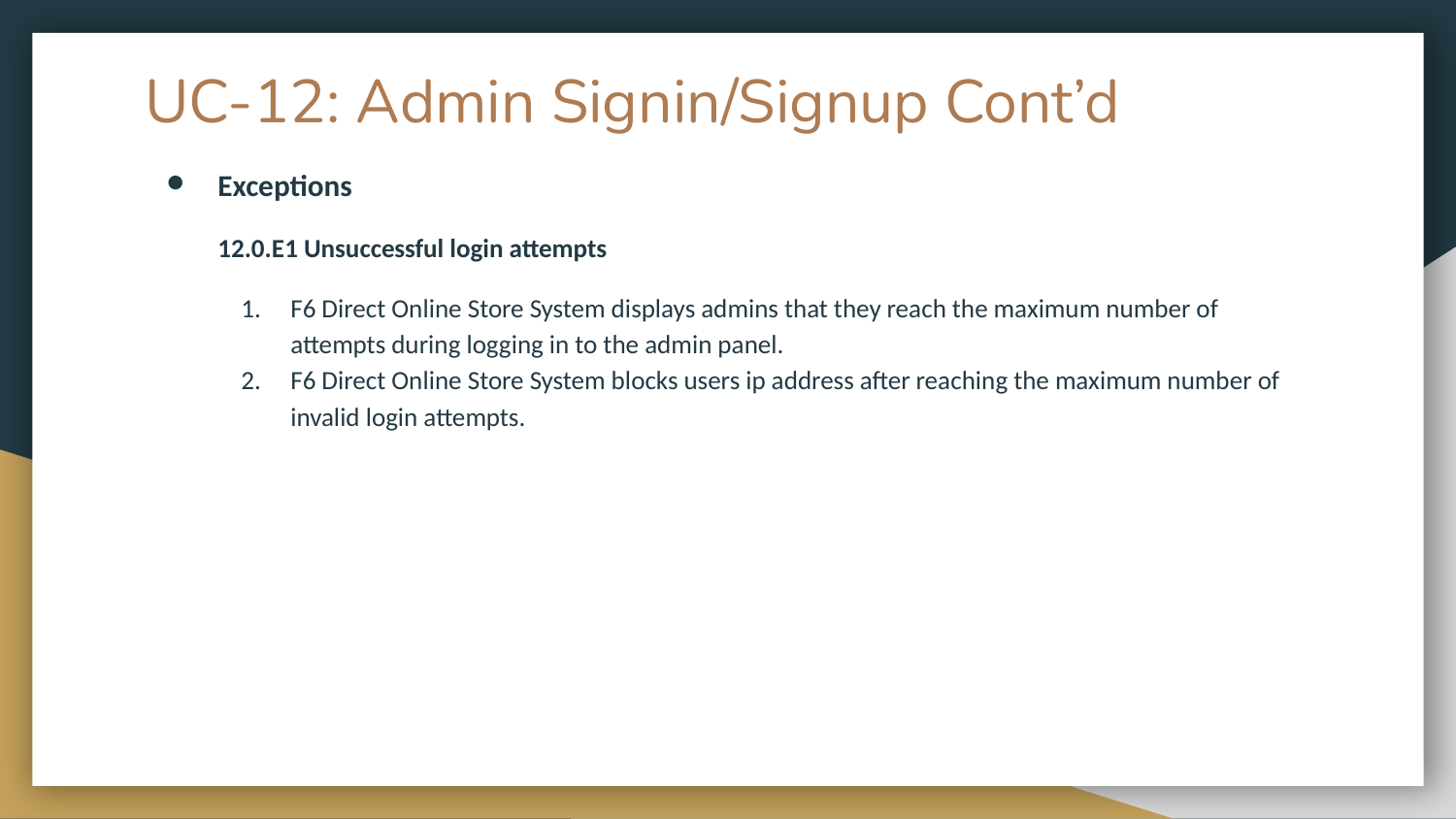

# UC-12: Admin Signin/Signup Cont’d

Exceptions
12.0.E1 Unsuccessful login attempts
F6 Direct Online Store System displays admins that they reach the maximum number of attempts during logging in to the admin panel.
F6 Direct Online Store System blocks users ip address after reaching the maximum number of invalid login attempts.